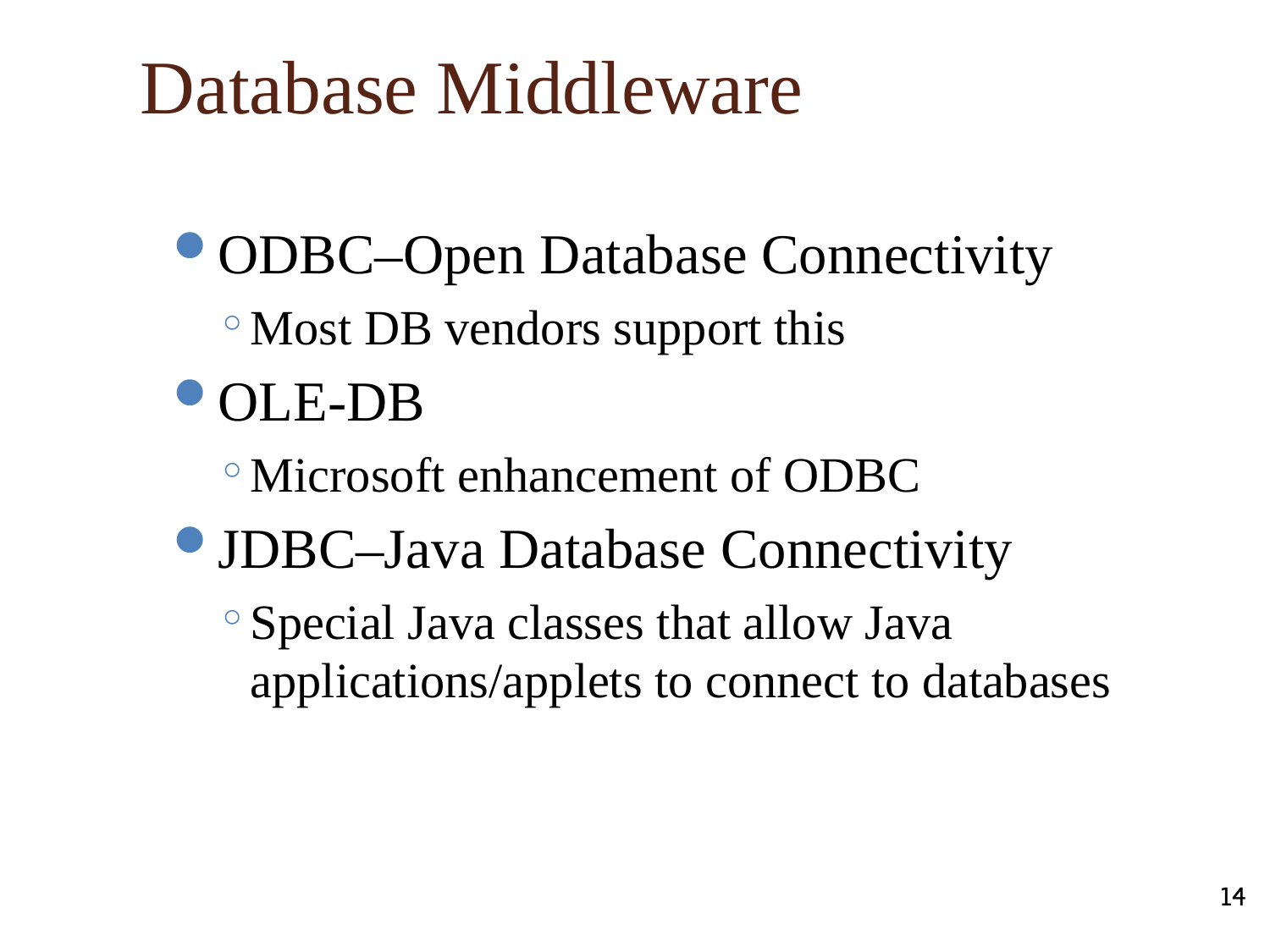

Database Middleware
ODBC–Open Database Connectivity
Most DB vendors support this
OLE-DB
Microsoft enhancement of ODBC
JDBC–Java Database Connectivity
Special Java classes that allow Java applications/applets to connect to databases
14